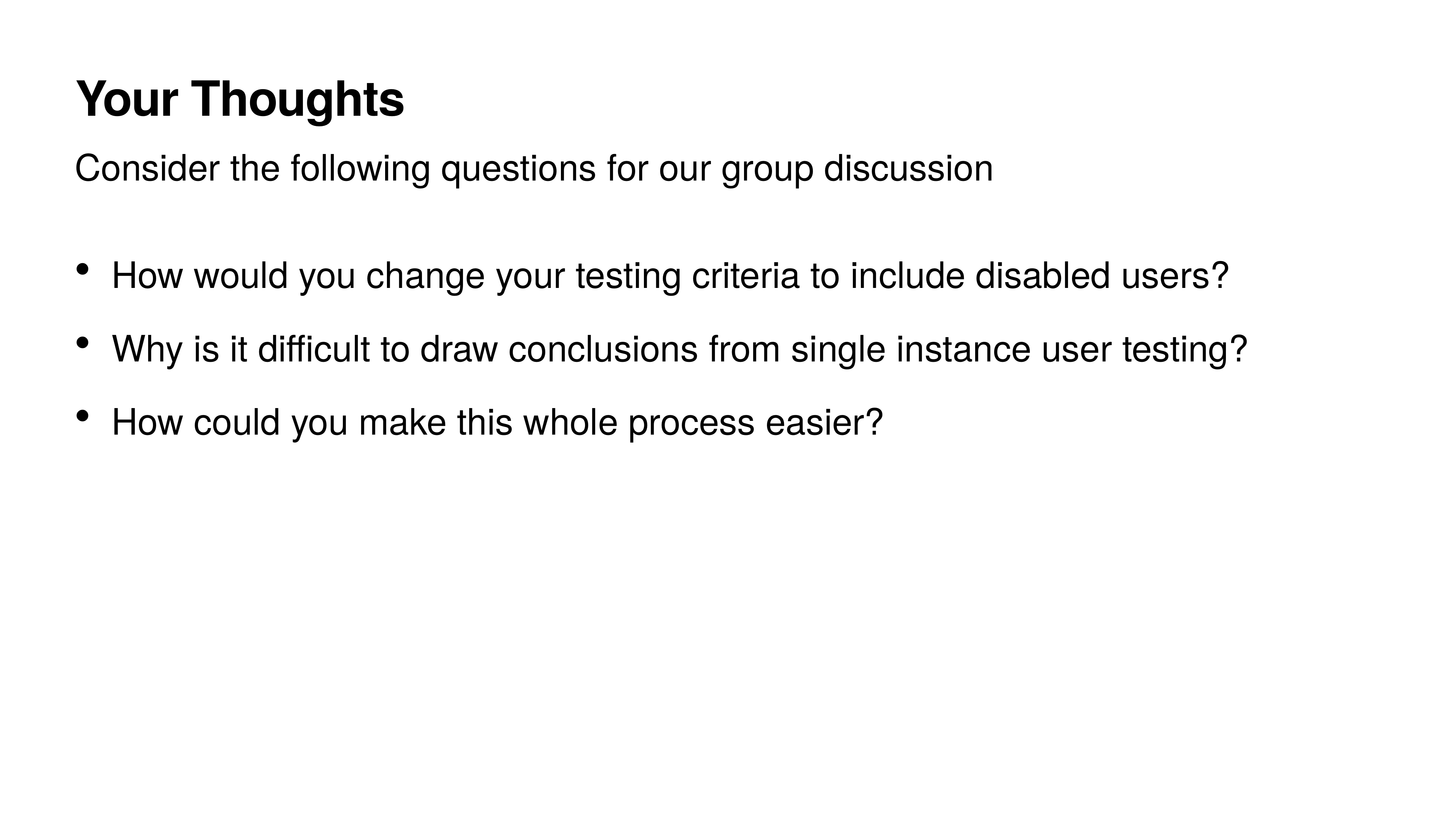

# Your Thoughts
Consider the following questions for our group discussion
How would you change your testing criteria to include disabled users?
Why is it difficult to draw conclusions from single instance user testing?
How could you make this whole process easier?